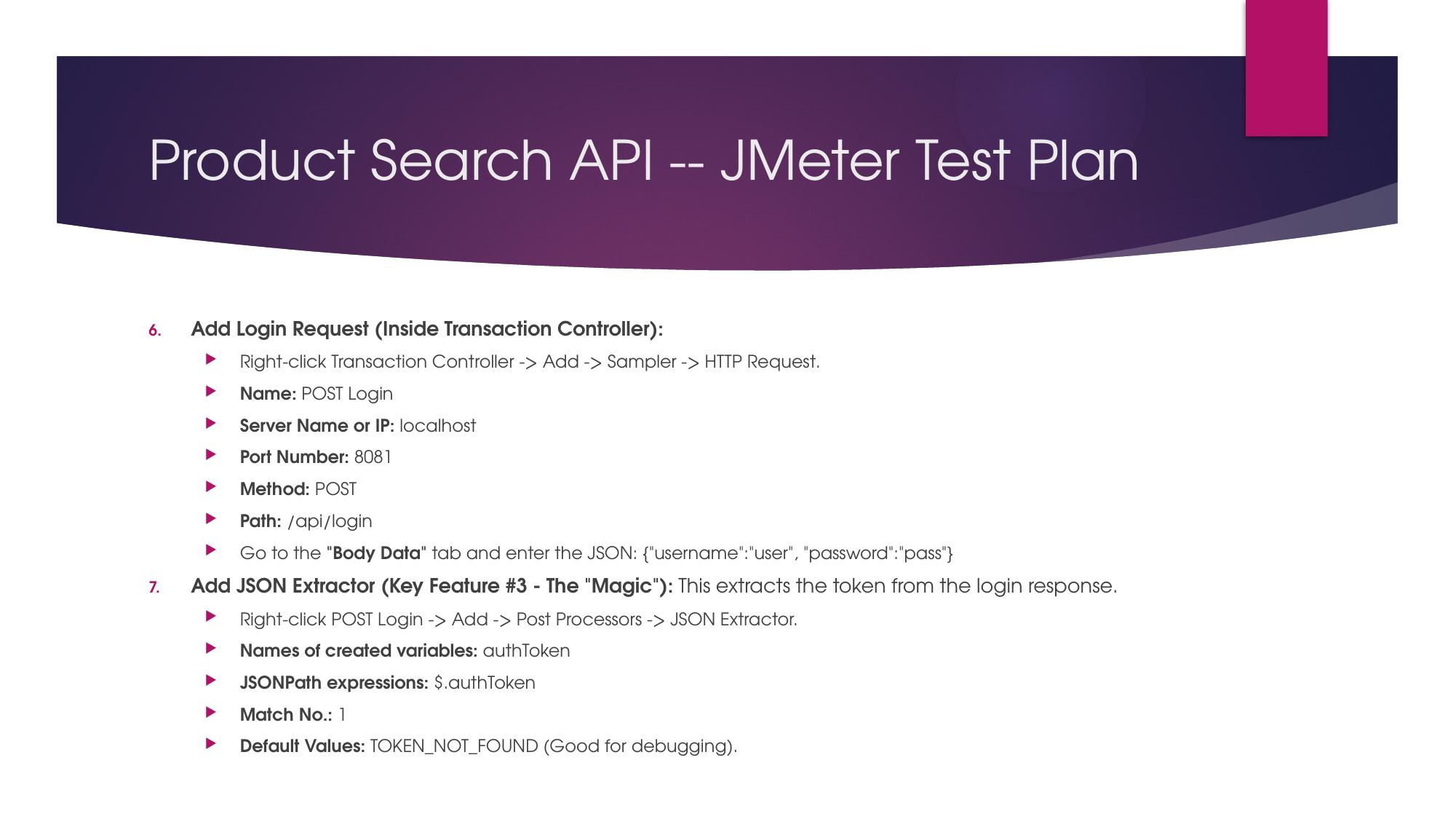

# Product Search API -- JMeter Test Plan
Add Login Request (Inside Transaction Controller):
Right-click Transaction Controller -> Add -> Sampler -> HTTP Request.
Name: POST Login
Server Name or IP: localhost
Port Number: 8081
Method: POST
Path: /api/login
Go to the "Body Data" tab and enter the JSON: {"username":"user", "password":"pass"}
Add JSON Extractor (Key Feature #3 - The "Magic"): This extracts the token from the login response.
Right-click POST Login -> Add -> Post Processors -> JSON Extractor.
Names of created variables: authToken
JSONPath expressions: $.authToken
Match No.: 1
Default Values: TOKEN_NOT_FOUND (Good for debugging).